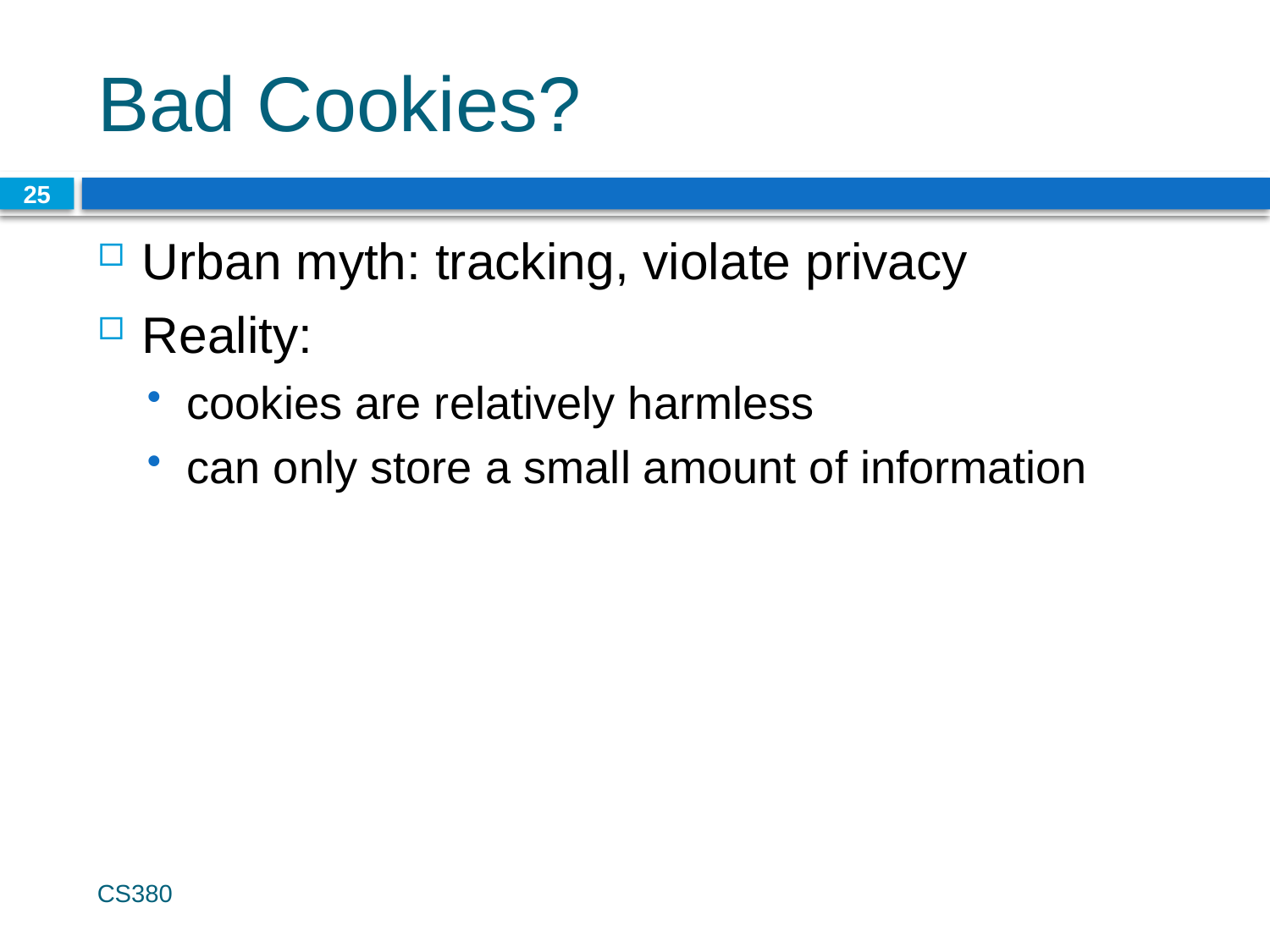

# Bad Cookies?
25
Urban myth: tracking, violate privacy
Reality:
cookies are relatively harmless
can only store a small amount of information
CS380